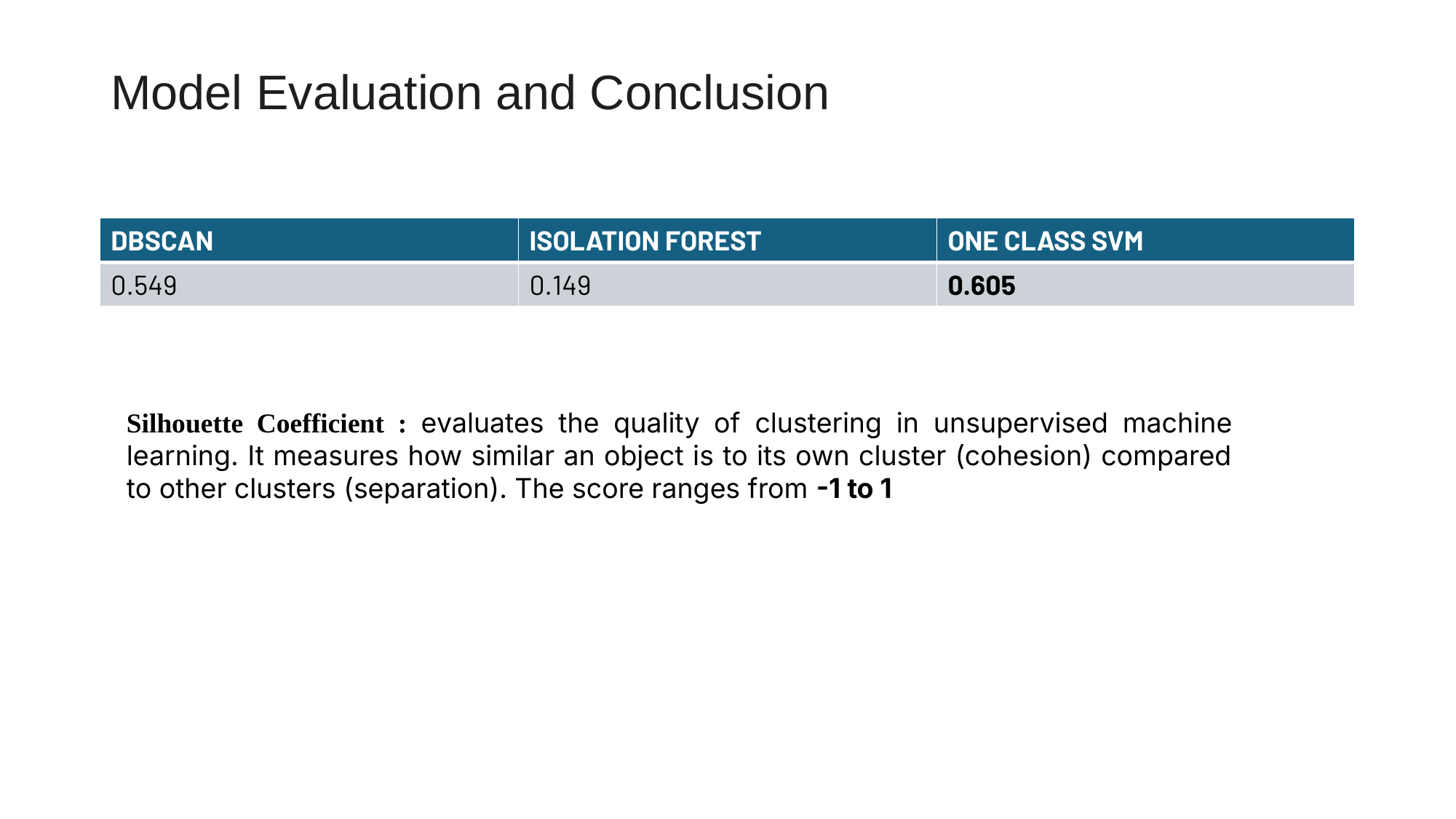

# Model Evaluation and Conclusion
| DBSCAN | ISOLATION FOREST | ONE CLASS SVM |
| --- | --- | --- |
| 0.549 | 0.149 | 0.605 |
Silhouette Coefficient : evaluates the quality of clustering in unsupervised machine learning. It measures how similar an object is to its own cluster (cohesion) compared to other clusters (separation). The score ranges from -1 to 1